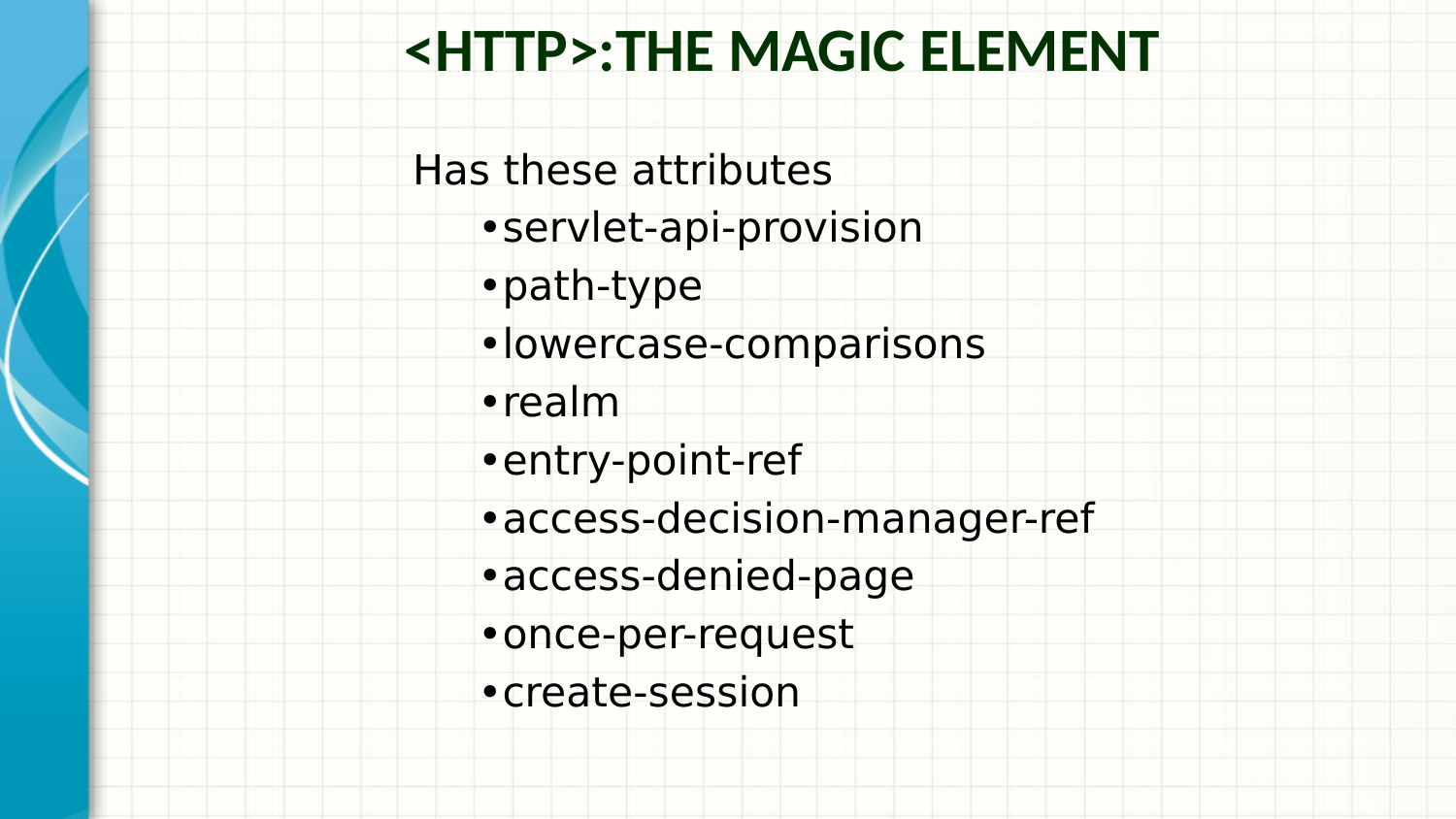

# <http>:The Magic Element
Has these attributes
     •servlet-api-provision
     •path-type
     •lowercase-comparisons
     •realm
     •entry-point-ref
     •access-decision-manager-ref
     •access-denied-page
     •once-per-request
     •create-session